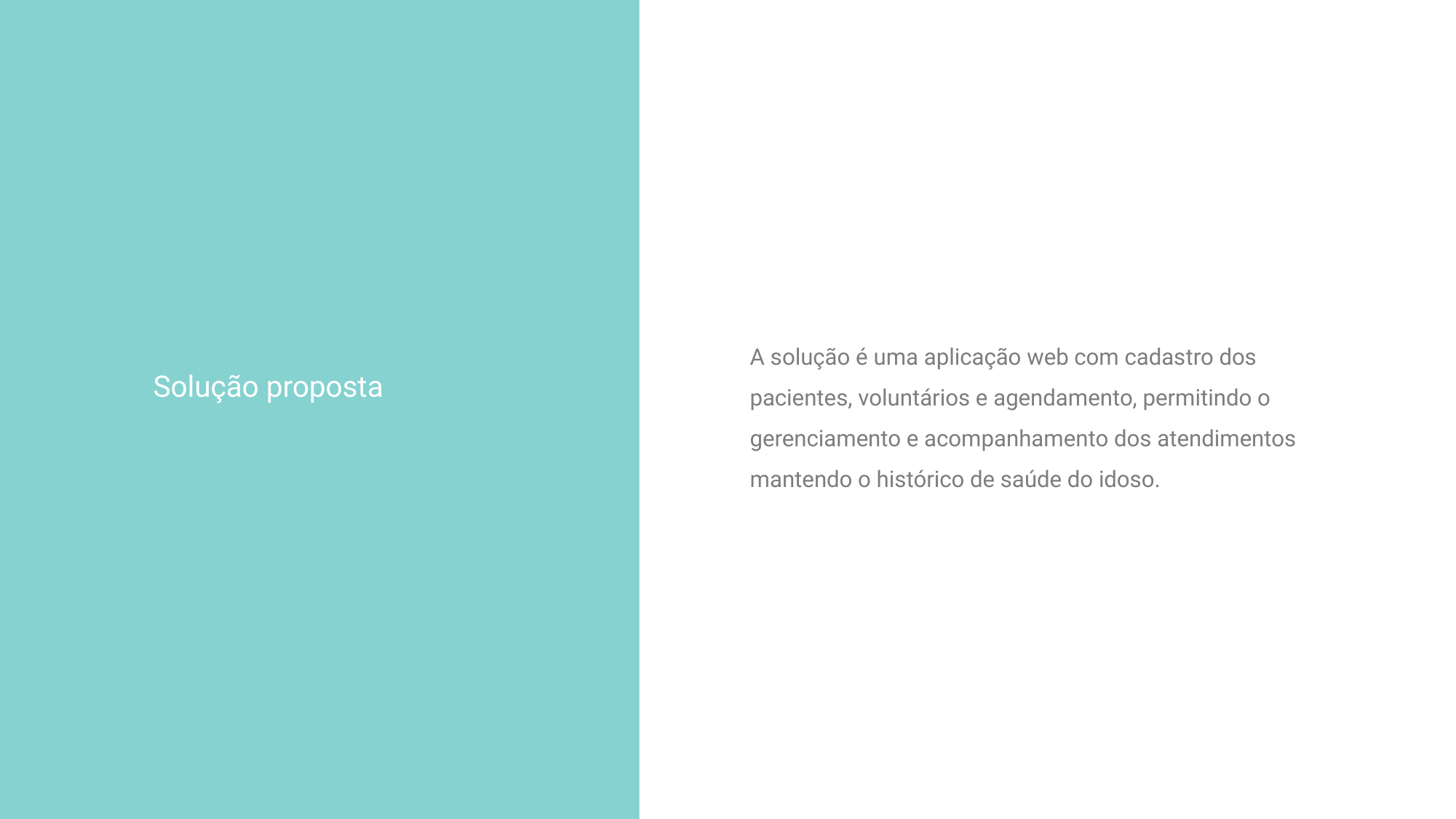

A solução é uma aplicação web com cadastro dos pacientes, voluntários e agendamento, permitindo o gerenciamento e acompanhamento dos atendimentos mantendo o histórico de saúde do idoso.
# Solução proposta